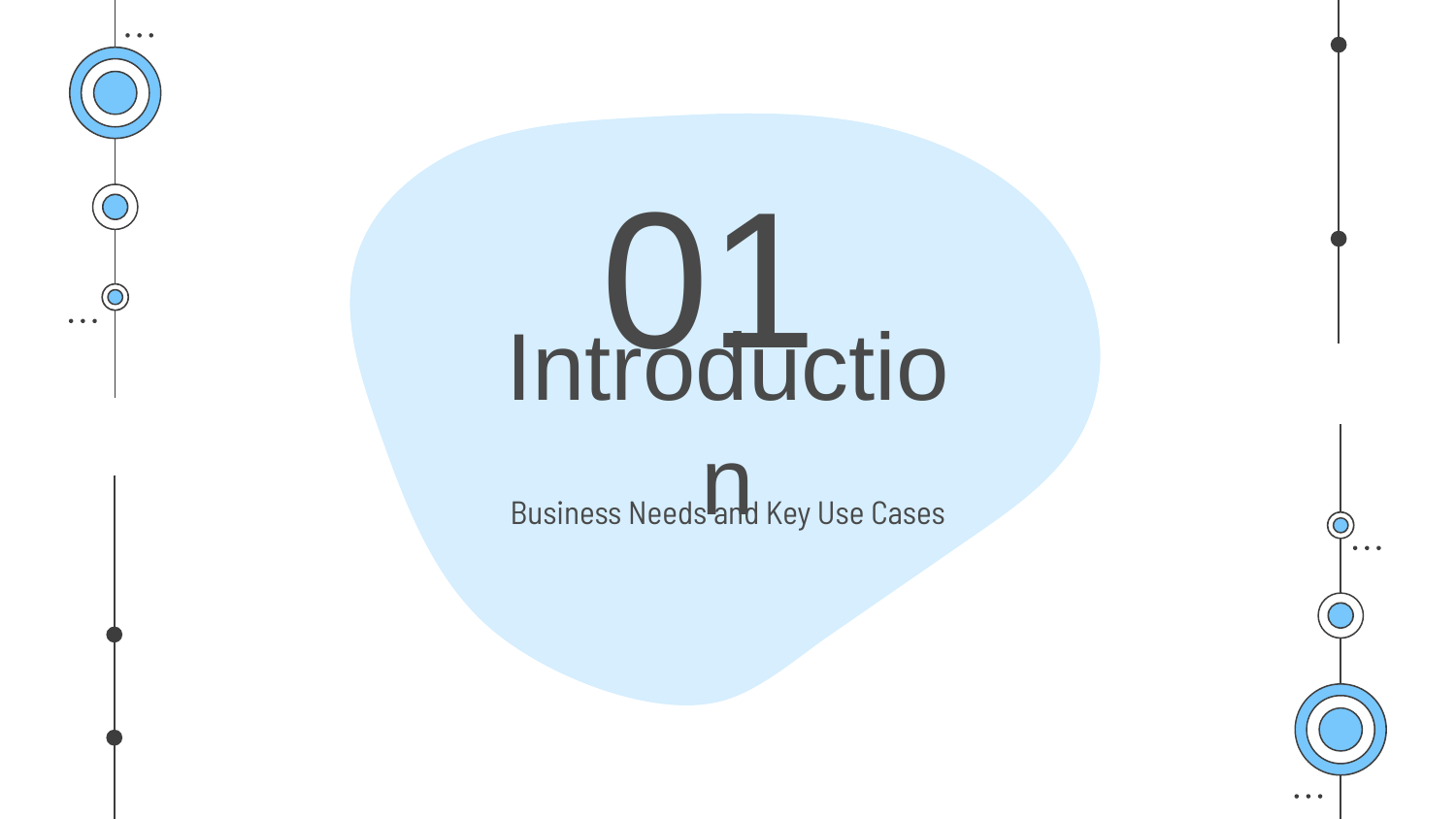

01
# Introduction
Business Needs and Key Use Cases